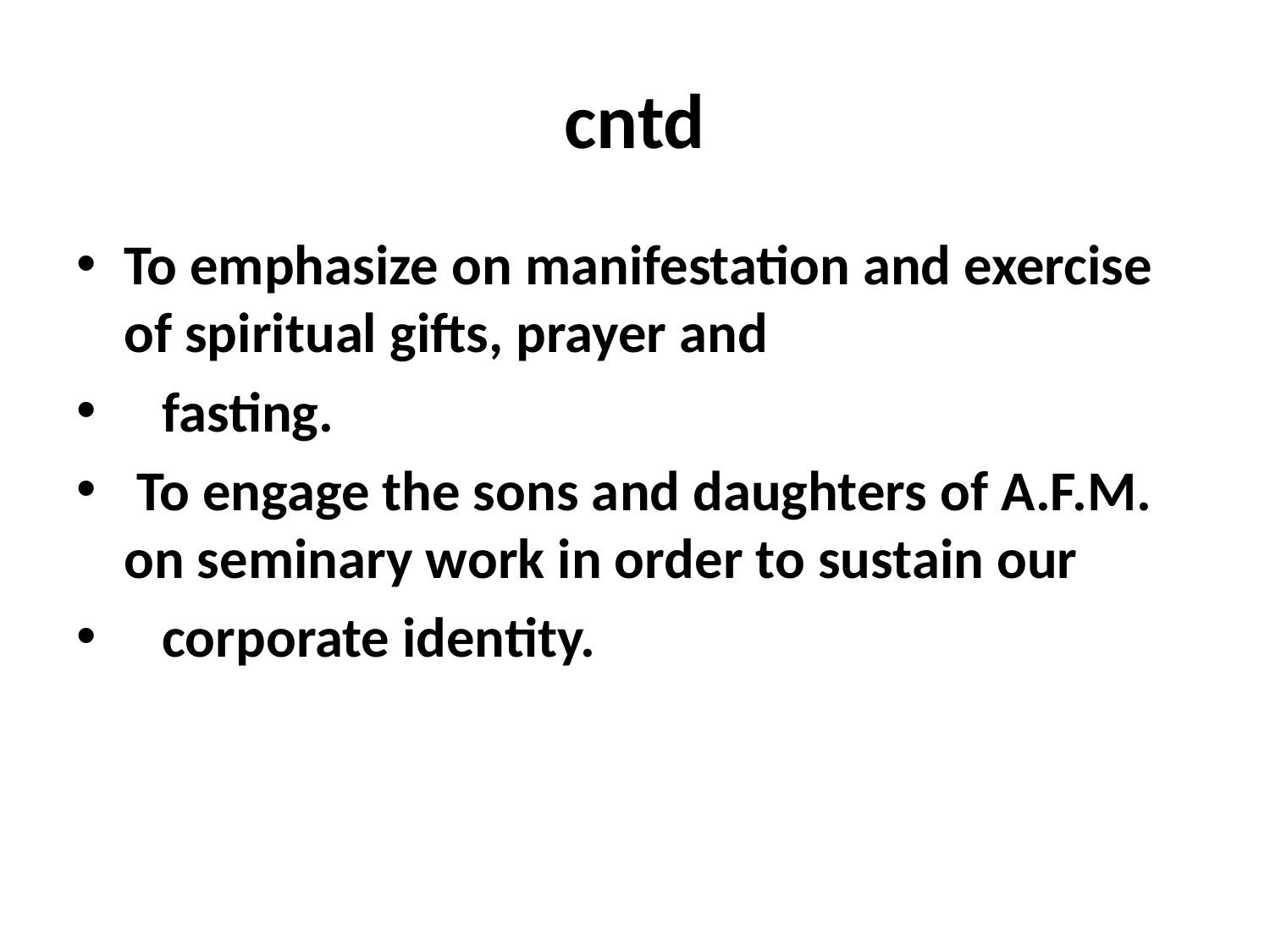

# cntd
To emphasize on manifestation and exercise of spiritual gifts, prayer and
   fasting.
 To engage the sons and daughters of A.F.M. on seminary work in order to sustain our
   corporate identity.